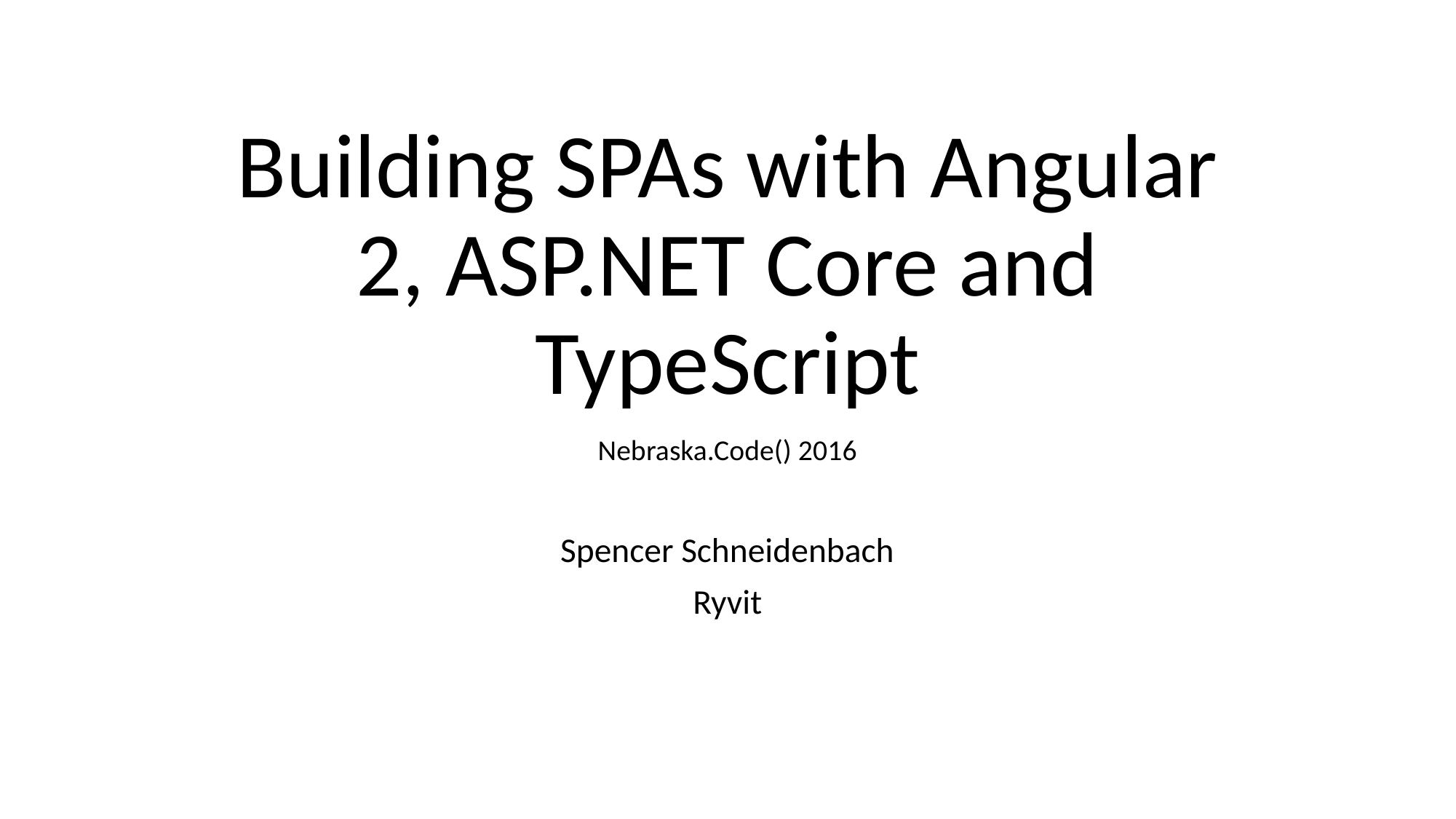

# Building SPAs with Angular 2, ASP.NET Core and TypeScript
Nebraska.Code() 2016

Spencer Schneidenbach
Ryvit